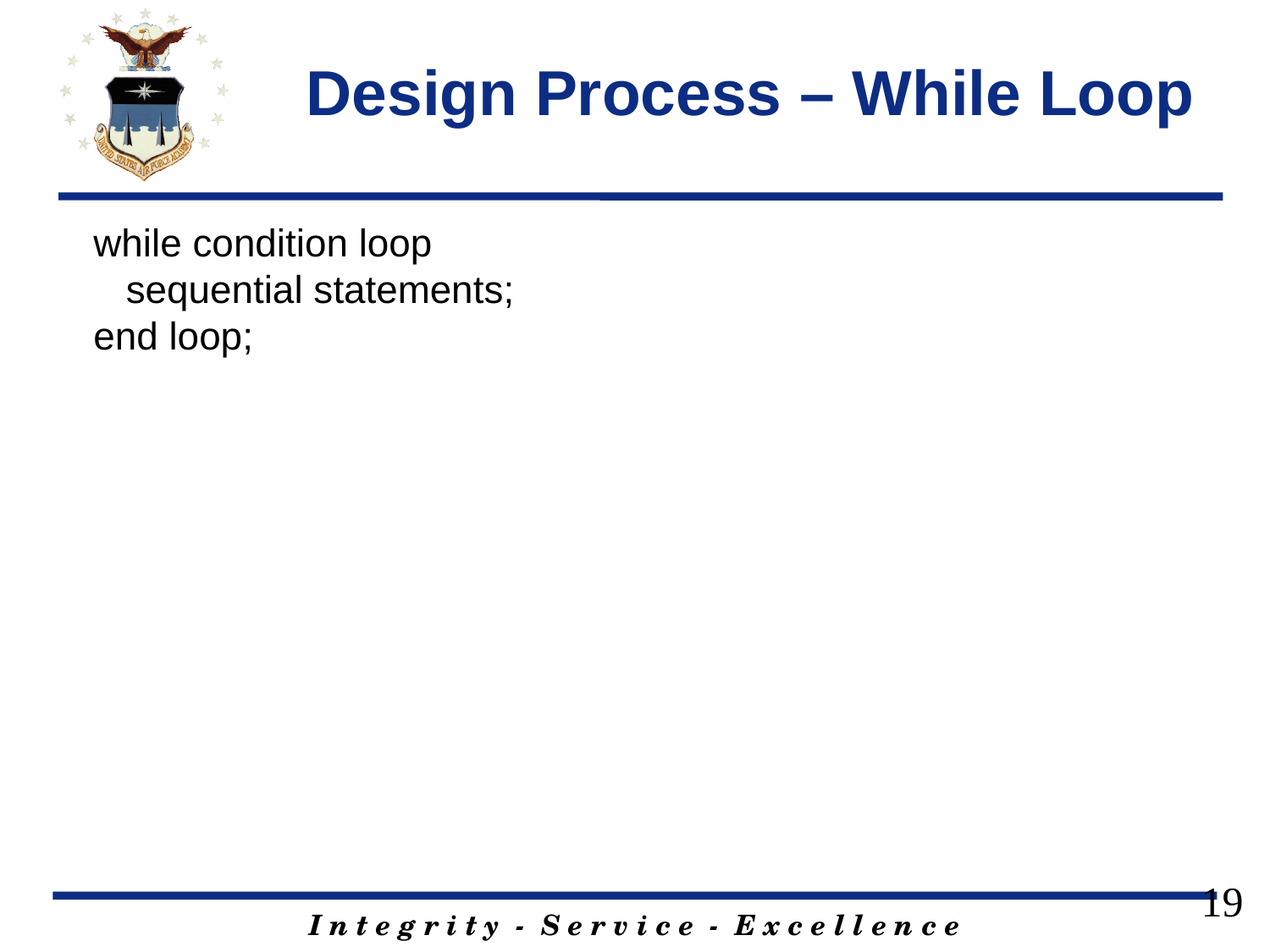

# Design Process – While Loop
while condition loop
   sequential statements;
end loop;
19